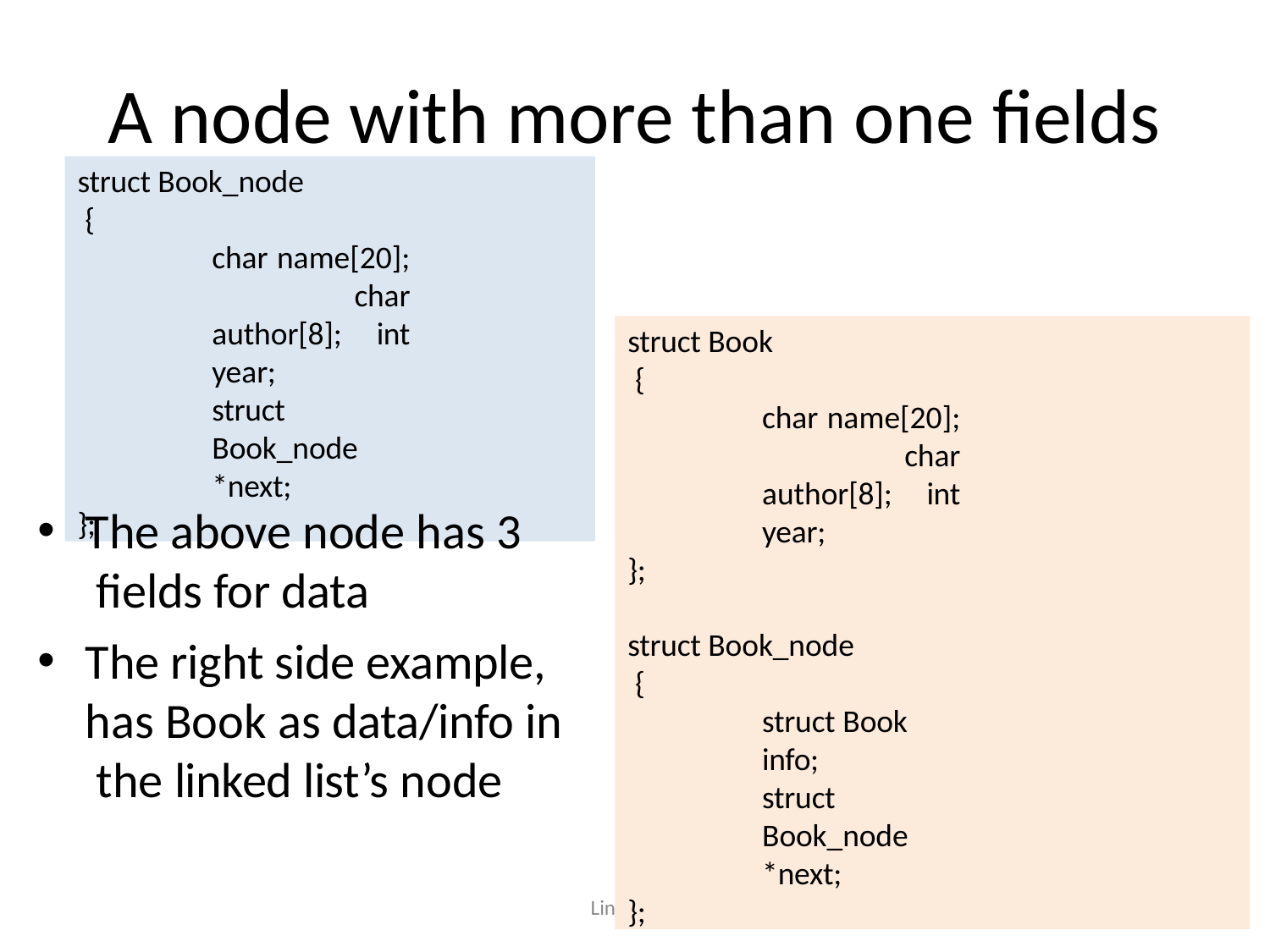

# A node with more than one fields
struct Book_node
{
char name[20];  char author[8];  int year;
struct Book_node *next;
};
struct Book
{
char name[20];  char author[8];  int year;
};

struct Book_node
{
struct Book info;
struct Book_node *next;
};
The above node has 3  fields for data
The right side example,  has Book as data/info in  the linked list’s node
Linked List
10